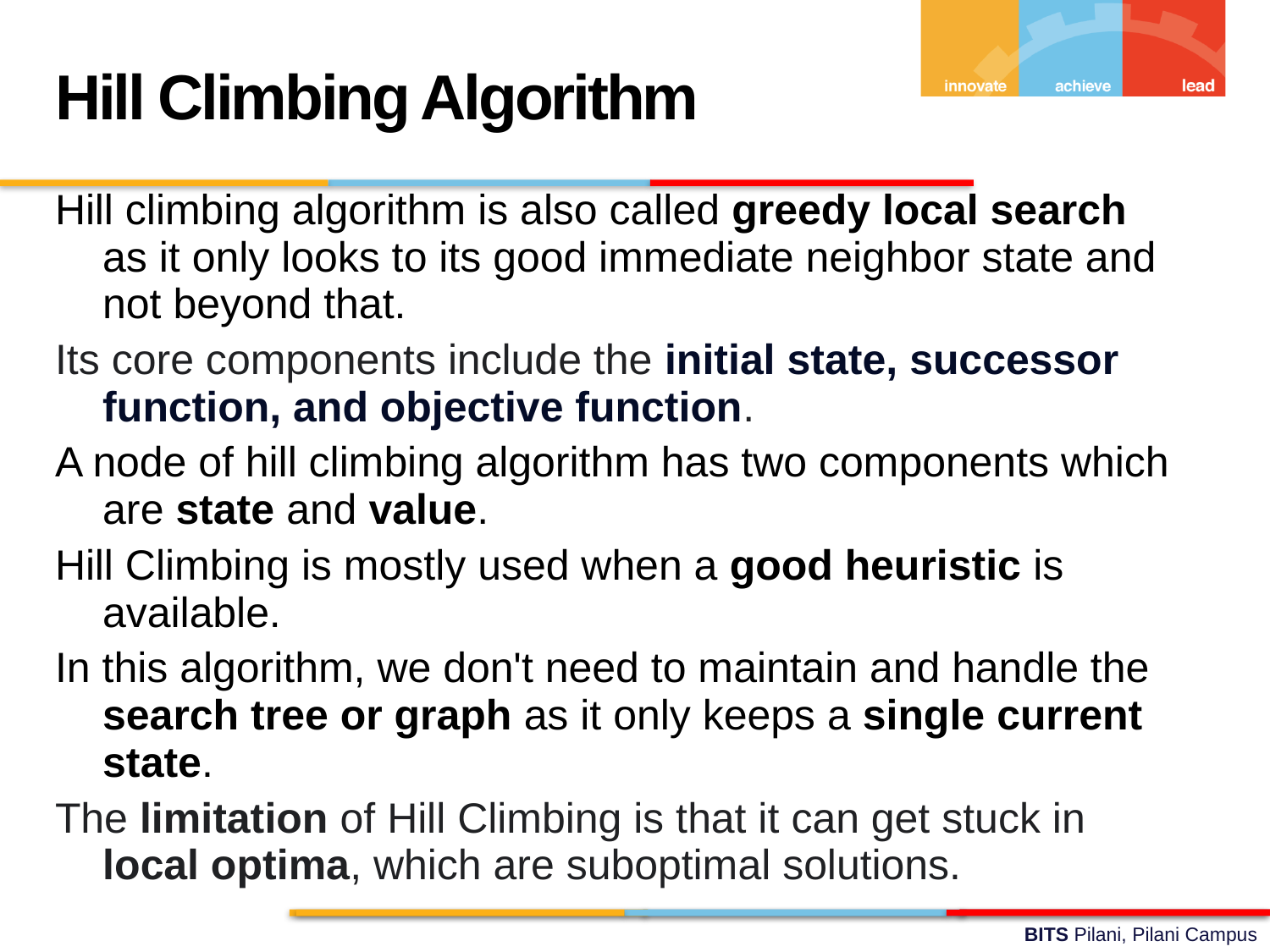

Hill Climbing Algorithm
Hill climbing algorithm is also called greedy local search as it only looks to its good immediate neighbor state and not beyond that.
Its core components include the initial state, successor function, and objective function.
A node of hill climbing algorithm has two components which are state and value.
Hill Climbing is mostly used when a good heuristic is available.
In this algorithm, we don't need to maintain and handle the search tree or graph as it only keeps a single current state.
The limitation of Hill Climbing is that it can get stuck in local optima, which are suboptimal solutions.